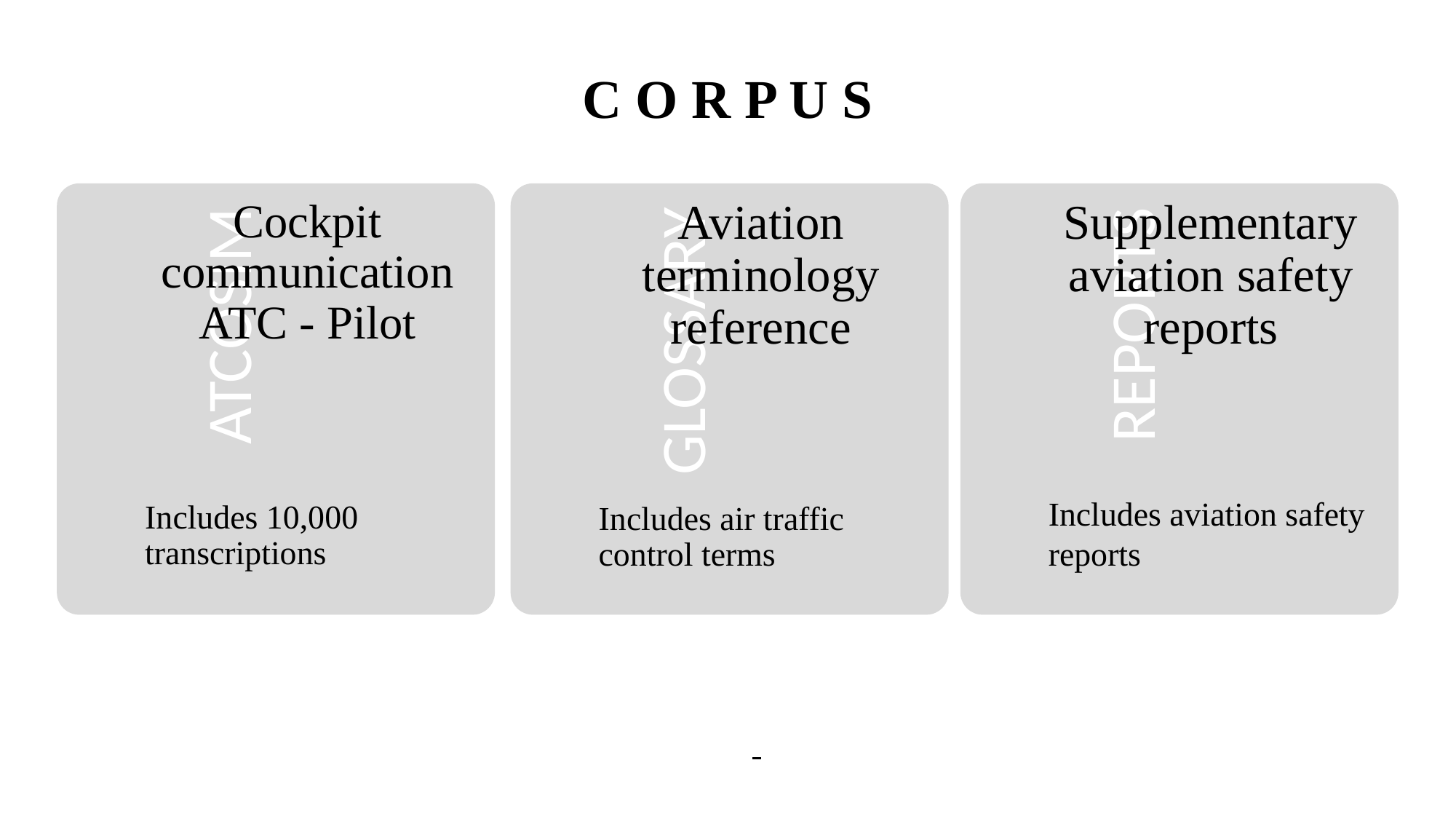

C O R P U S
ATCOSIM
Cockpit communication ATC - Pilot

Includes 10,000 transcriptions
GLOSSARY
Aviation terminology reference

Includes air traffic control terms

REPORTS
Supplementary aviation safety reports

Includes aviation safety reports